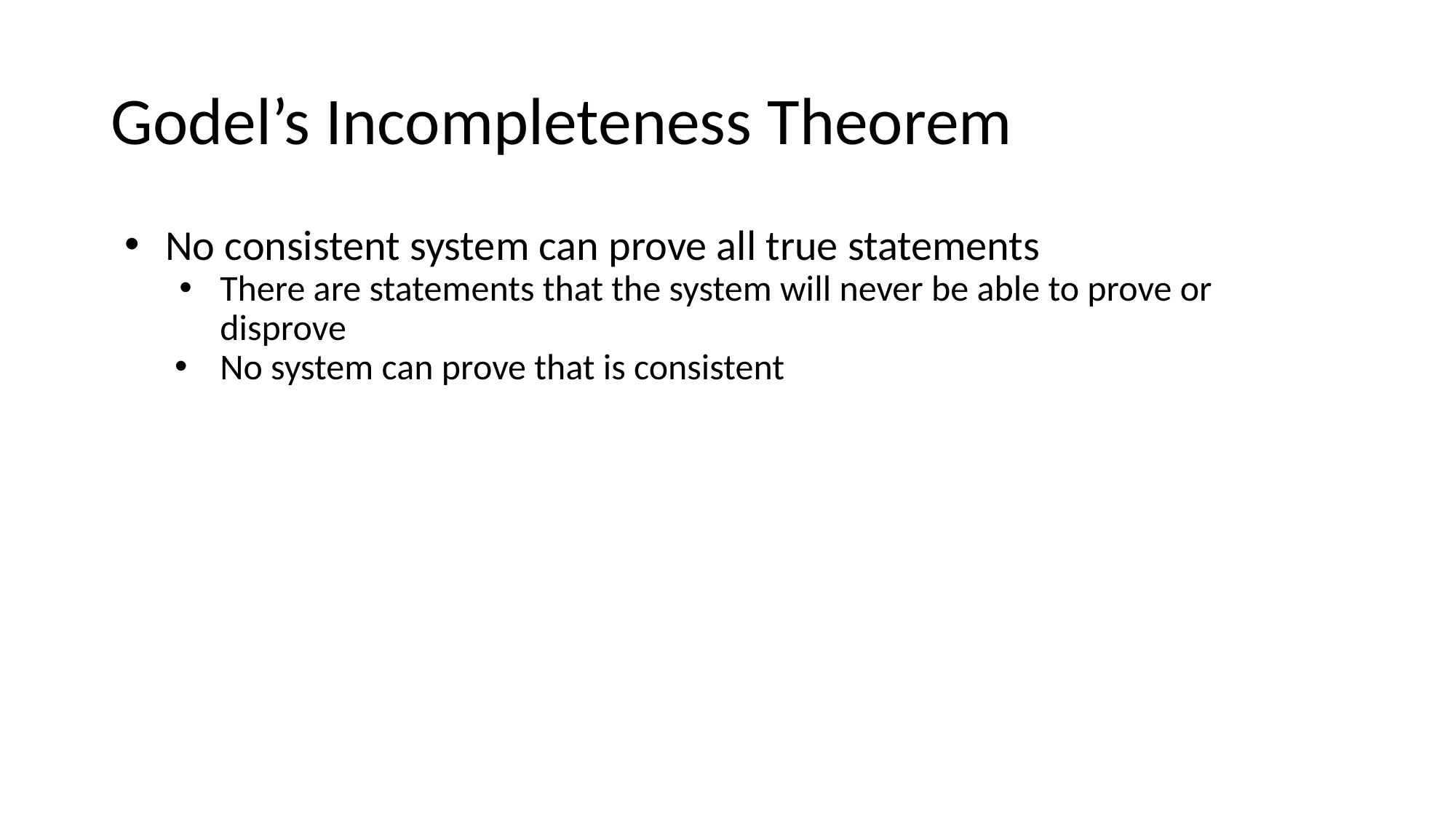

# Godel’s Incompleteness Theorem
No consistent system can prove all true statements
There are statements that the system will never be able to prove or disprove
No system can prove that is consistent